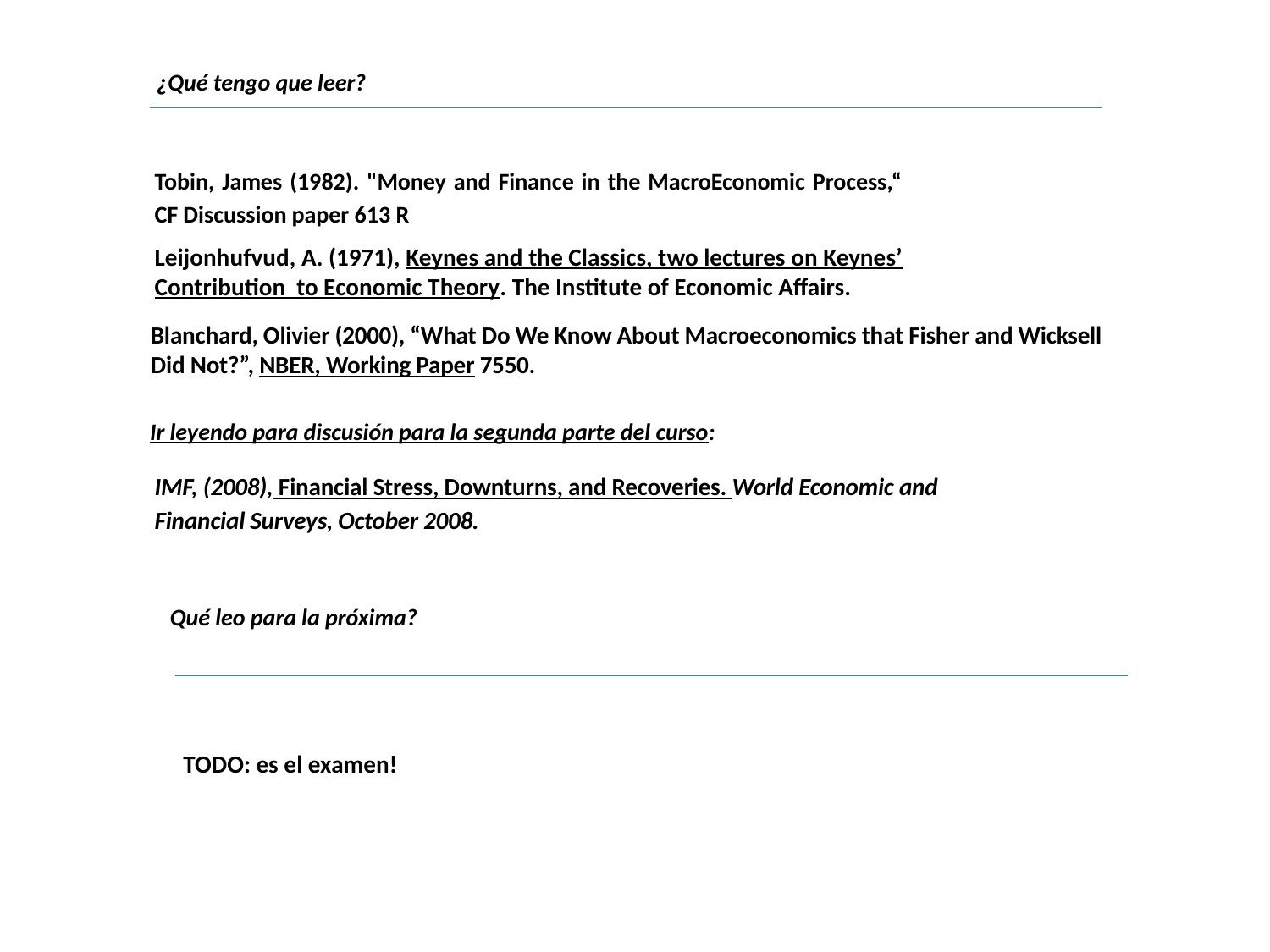

¿Qué tengo que leer?
Tobin, James (1982). "Money and Finance in the MacroEconomic Process,“  CF Discussion paper 613 R
Leijonhufvud, A. (1971), Keynes and the Classics, two lectures on Keynes’ Contribution  to Economic Theory. The Institute of Economic Affairs.

Blanchard, Olivier (2000), “What Do We Know About Macroeconomics that Fisher and Wicksell Did Not?”, NBER, Working Paper 7550.

Ir leyendo para discusión para la segunda parte del curso:
IMF, (2008), Financial Stress, Downturns, and Recoveries. World Economic and Financial Surveys, October 2008.
Qué leo para la próxima?
TODO: es el examen!